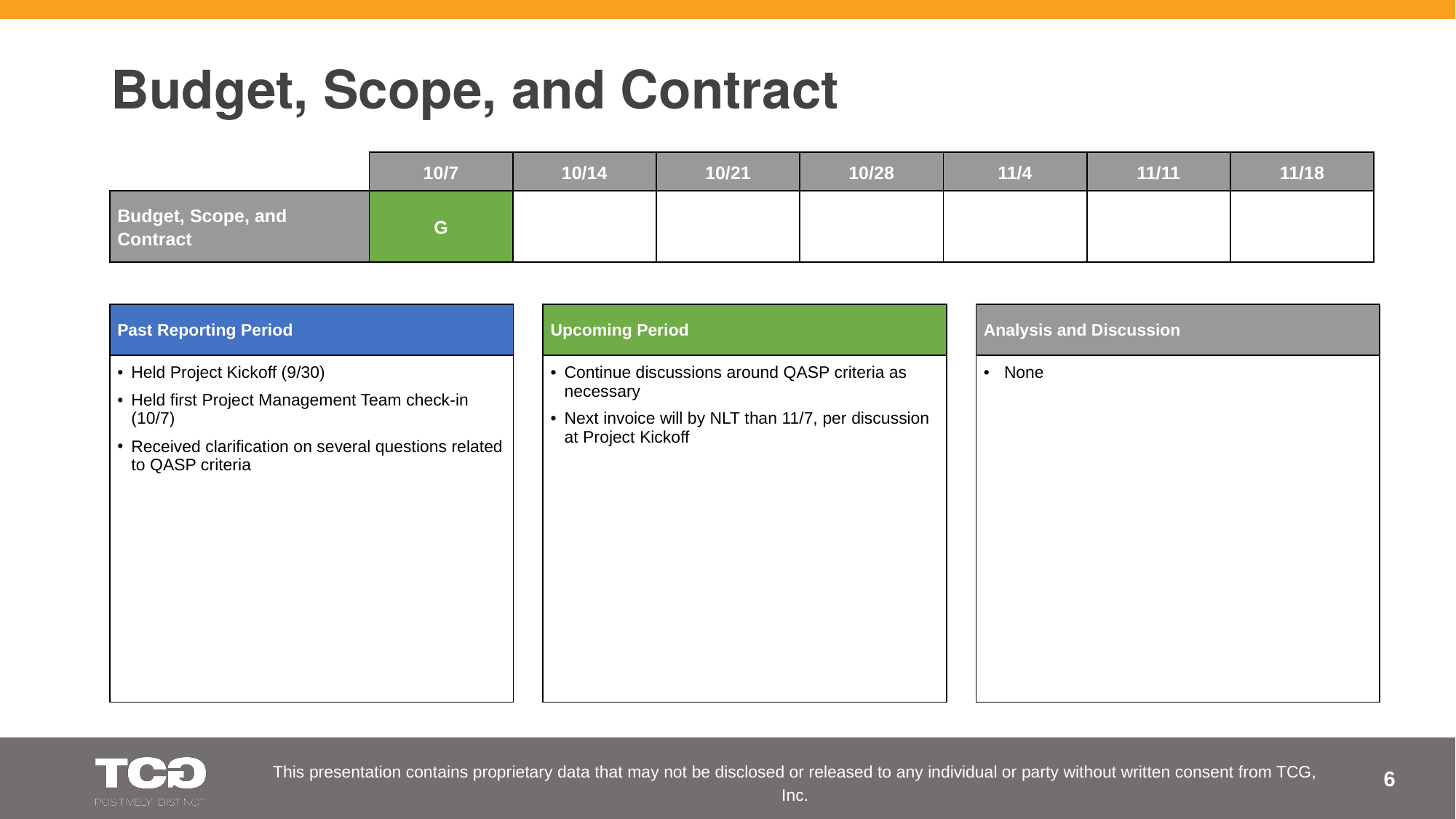

# Budget, Scope, and Contract
|  | 10/7 | 10/14 | 10/21 | 10/28 | 11/4 | 11/11 | 11/18 |
| --- | --- | --- | --- | --- | --- | --- | --- |
| Budget, Scope, and Contract | G |  |  |  |  |  |  |
| Past Reporting Period |
| --- |
| Held Project Kickoff (9/30) Held first Project Management Team check-in (10/7) Received clarification on several questions related to QASP criteria |
| Upcoming Period |
| --- |
| Continue discussions around QASP criteria as necessary Next invoice will by NLT than 11/7, per discussion at Project Kickoff |
| Analysis and Discussion |
| --- |
| None |